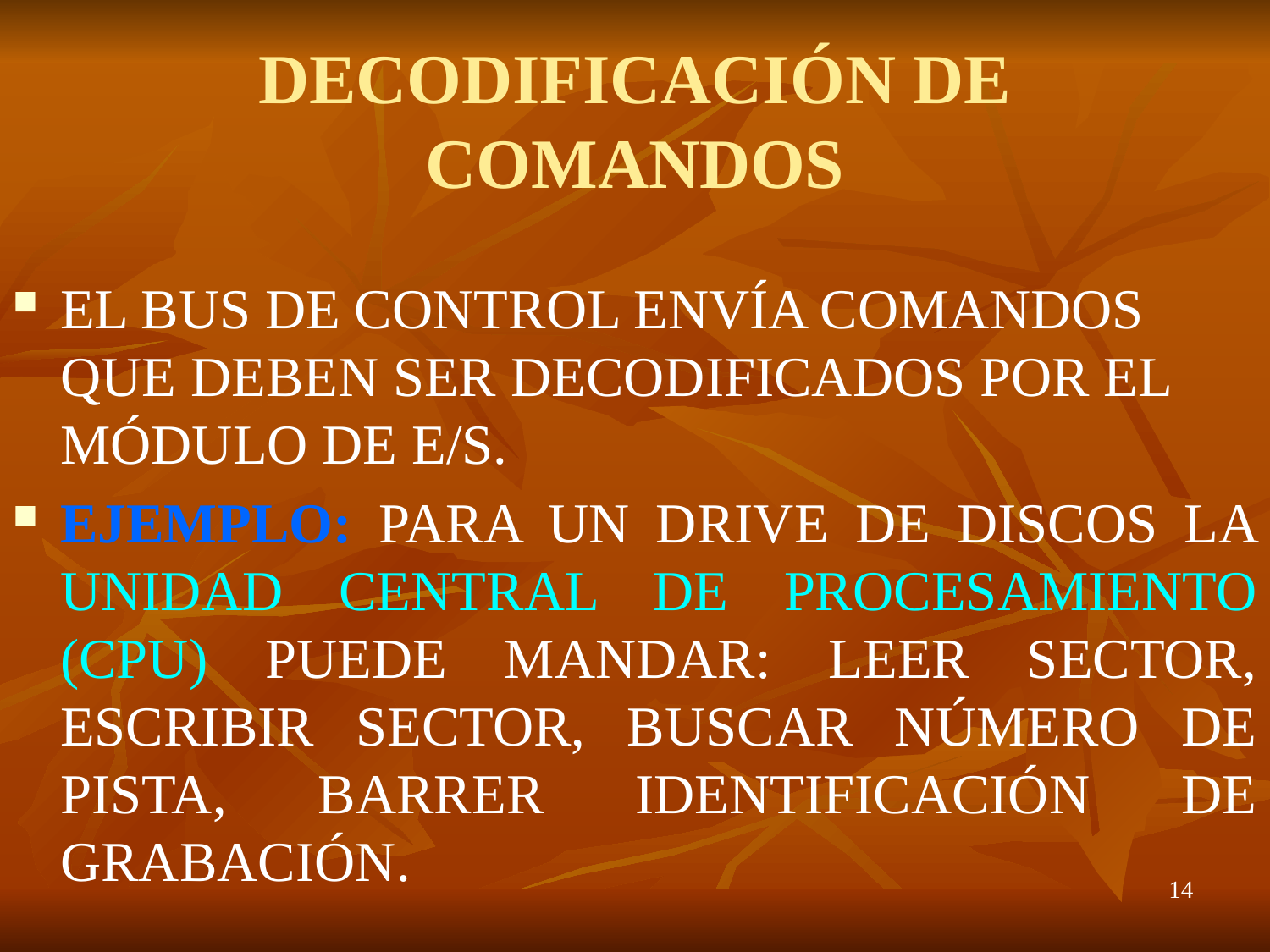

# DECODIFICACIÓN DE COMANDOS
EL BUS DE CONTROL ENVÍA COMANDOS QUE DEBEN SER DECODIFICADOS POR EL MÓDULO DE E/S.
EJEMPLO: PARA UN DRIVE DE DISCOS LA UNIDAD CENTRAL DE PROCESAMIENTO (CPU) PUEDE MANDAR: LEER SECTOR, ESCRIBIR SECTOR, BUSCAR NÚMERO DE PISTA, BARRER IDENTIFICACIÓN DE GRABACIÓN.
14